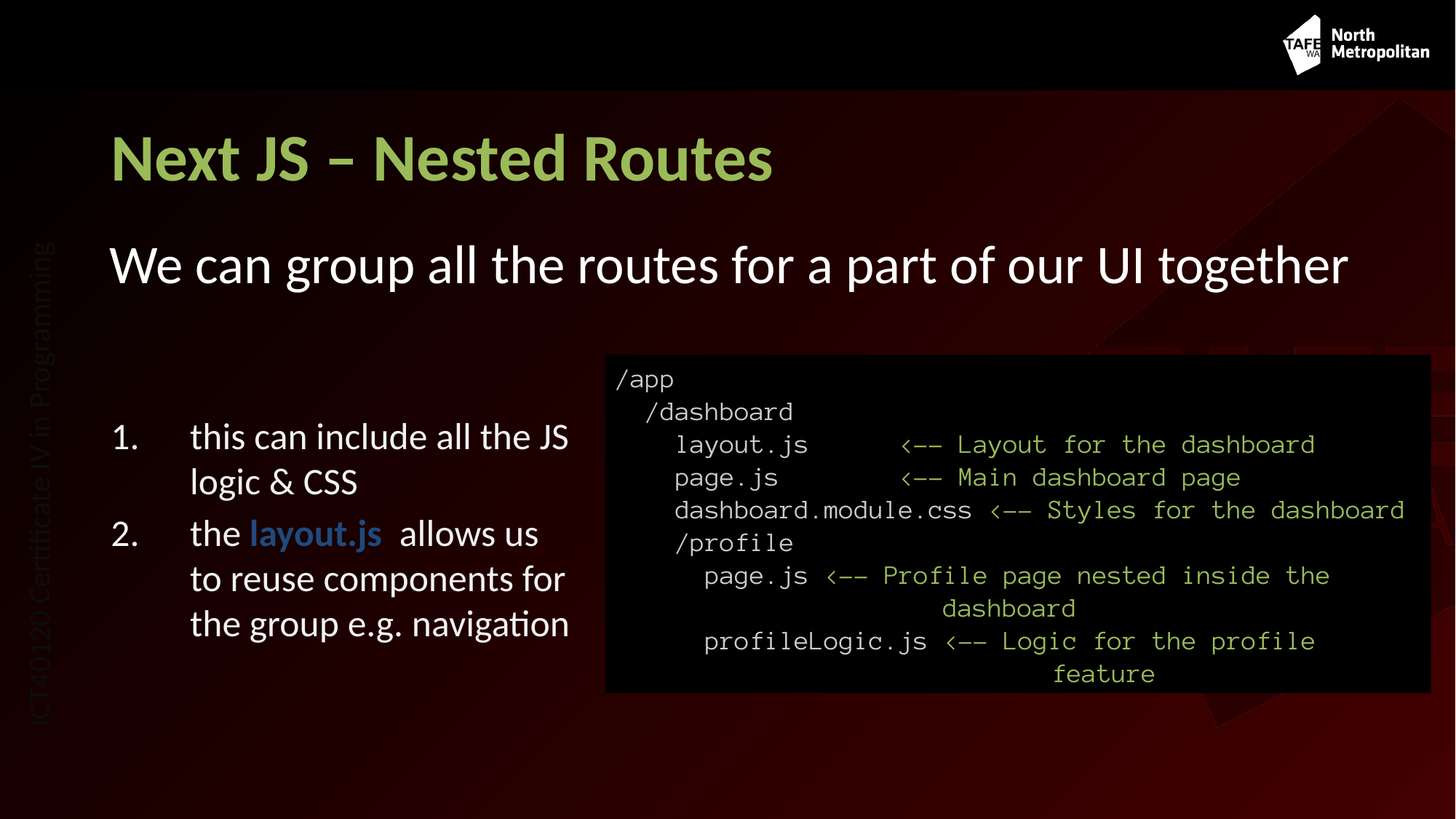

# Next JS – Nested Routes
We can group all the routes for a part of our UI together

this can include all the JS logic & CSS
the layout.js  allows us to reuse components for the group e.g. navigation

/app
  /dashboard
    layout.js      <-- Layout for the dashboard
    page.js        <-- Main dashboard page
    dashboard.module.css <-- Styles for the dashboard
    /profile
      page.js <-- Profile page nested inside the 				dashboard
      profileLogic.js <-- Logic for the profile 					feature